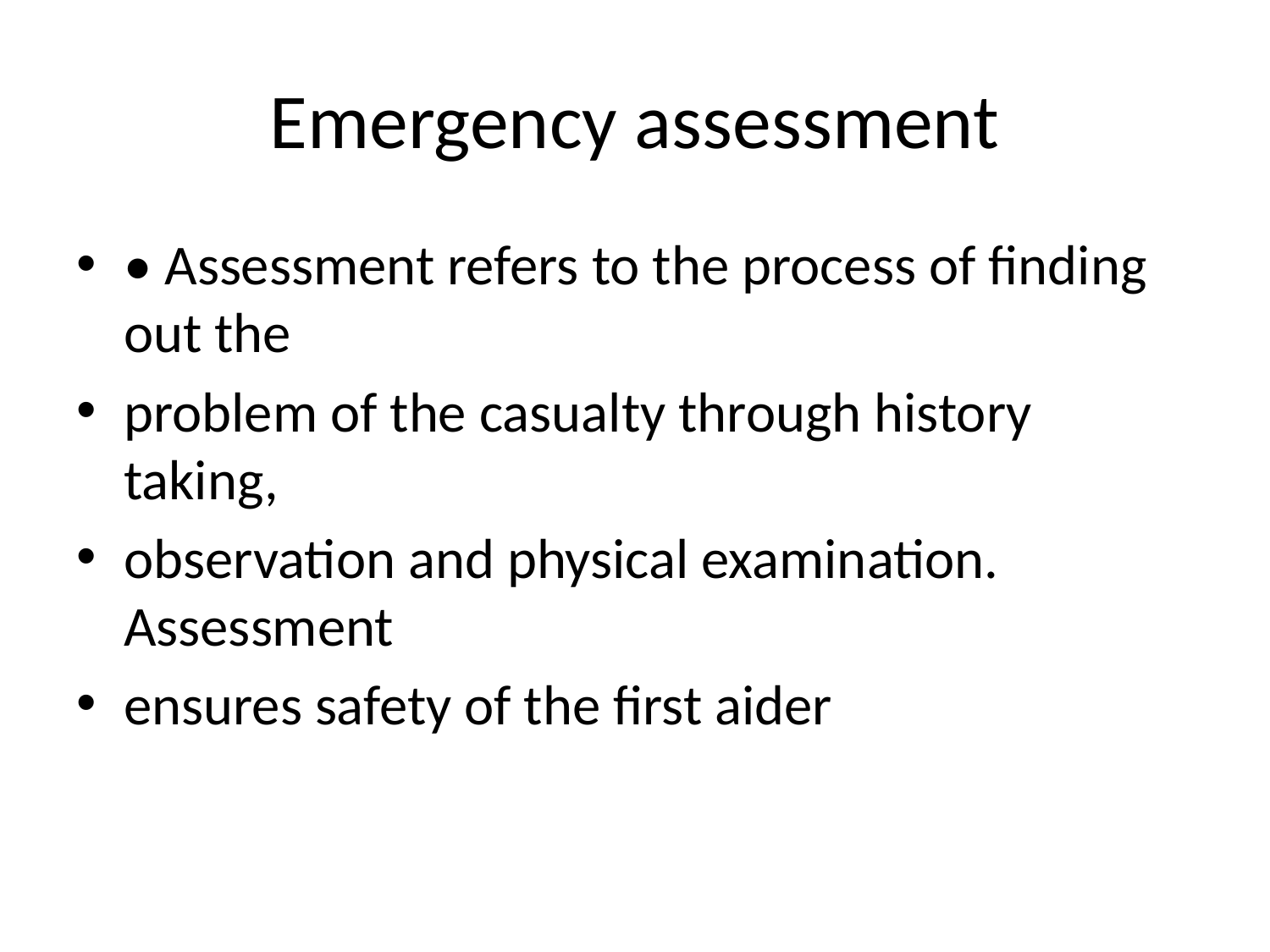

# Emergency assessment
• Assessment refers to the process of finding out the
problem of the casualty through history taking,
observation and physical examination. Assessment
ensures safety of the first aider